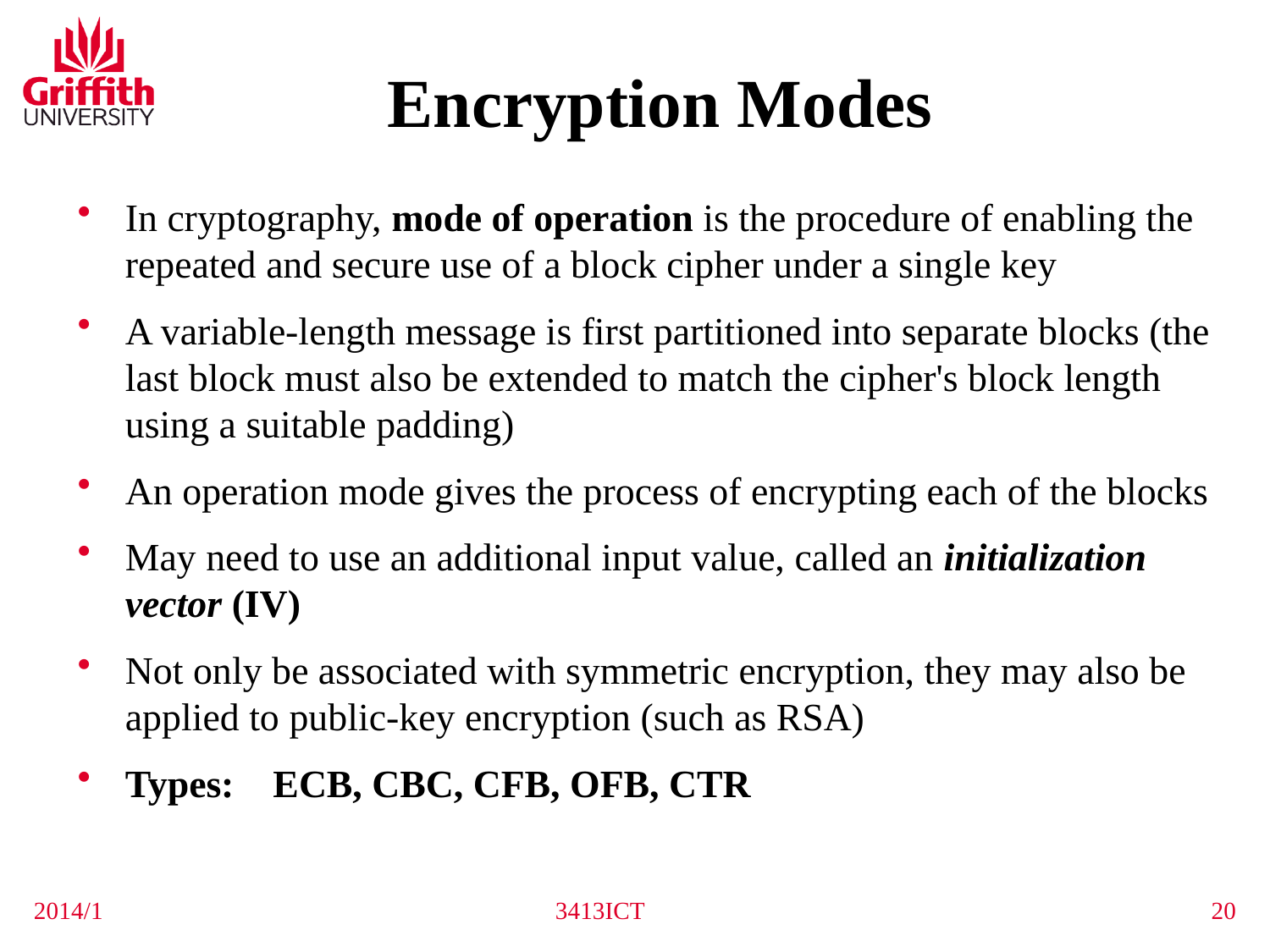

Encryption Modes
In cryptography, mode of operation is the procedure of enabling the repeated and secure use of a block cipher under a single key

A variable-length message is first partitioned into separate blocks (the last block must also be extended to match the cipher's block length using a suitable padding)

An operation mode gives the process of encrypting each of the blocks

May need to use an additional input value, called an initialization vector (IV)

Not only be associated with symmetric encryption, they may also be applied to public-key encryption (such as RSA)

Types:    ECB, CBC, CFB, OFB, CTR

2014/1
3413ICT
 20